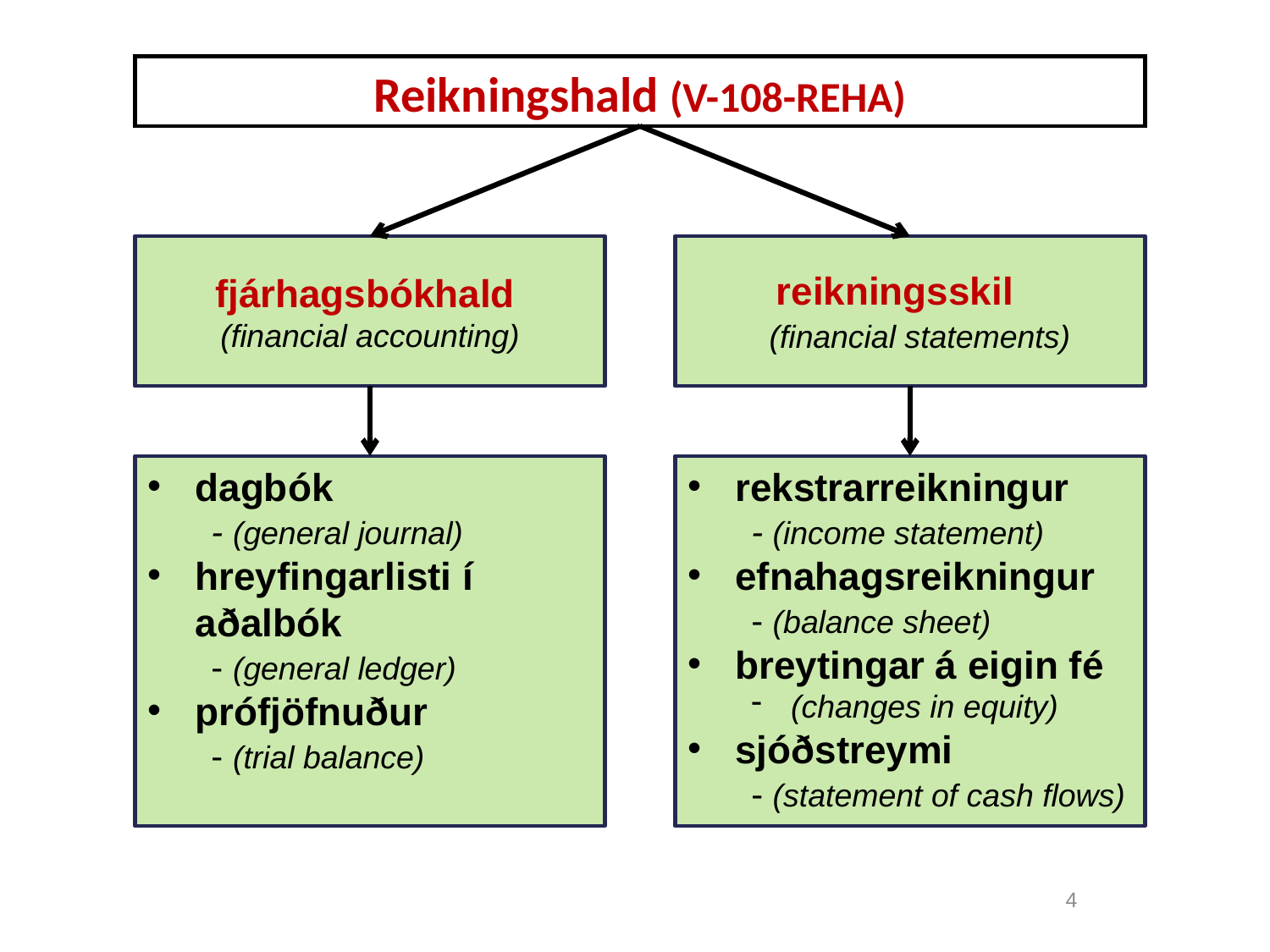

Reikningshald (V-108-REHA)

fjárhagsbókhald  (financial accounting)
reikningsskil
  (financial statements)
dagbók
- (general journal)
hreyfingarlisti í aðalbók
- (general ledger)
prófjöfnuður
- (trial balance)

rekstrarreikningur
- (income statement)
efnahagsreikningur
- (balance sheet)
breytingar á eigin fé
(changes in equity)
sjóðstreymi
- (statement of cash flows)
4